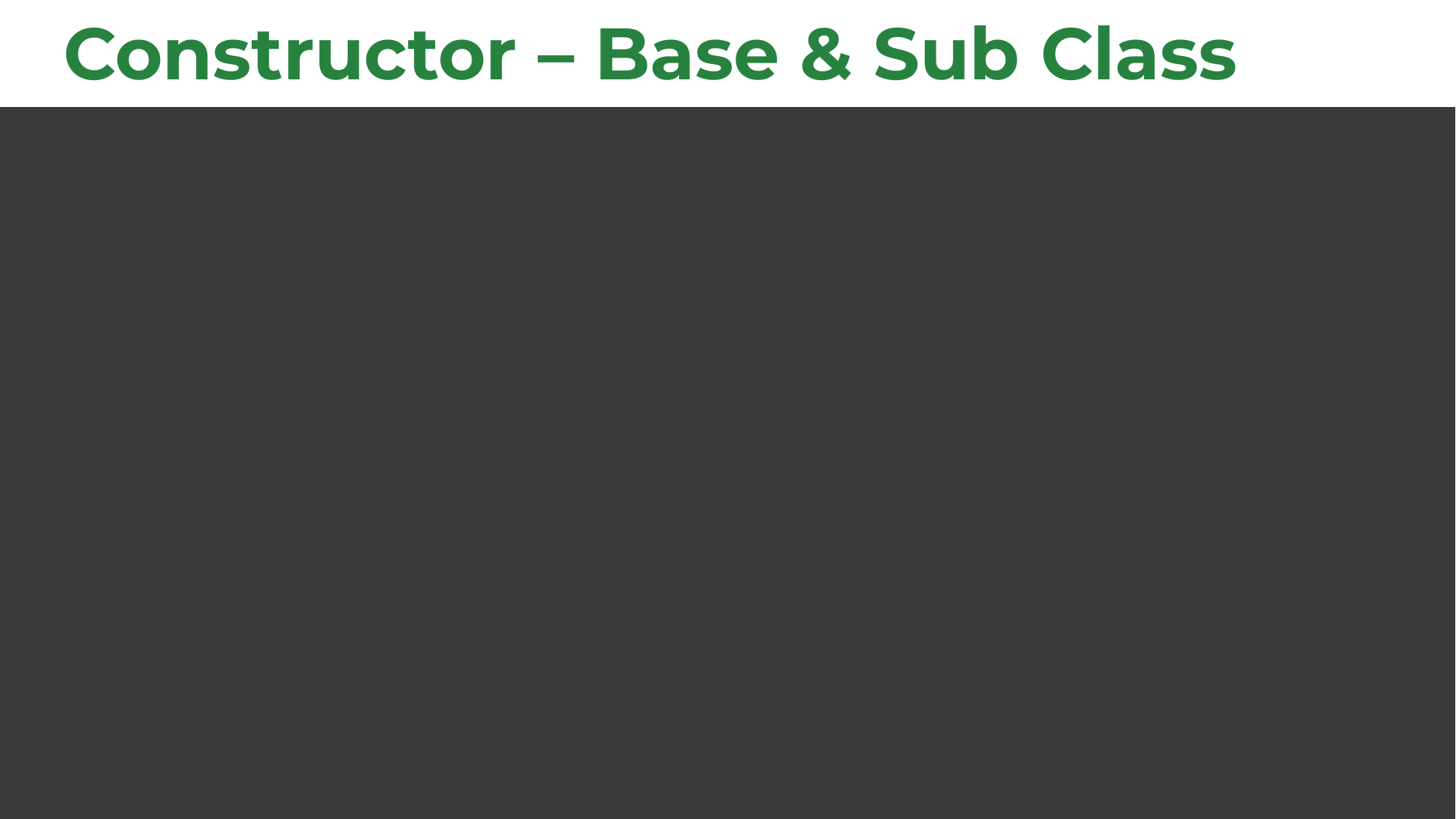

# Constructor – Base & Sub Class